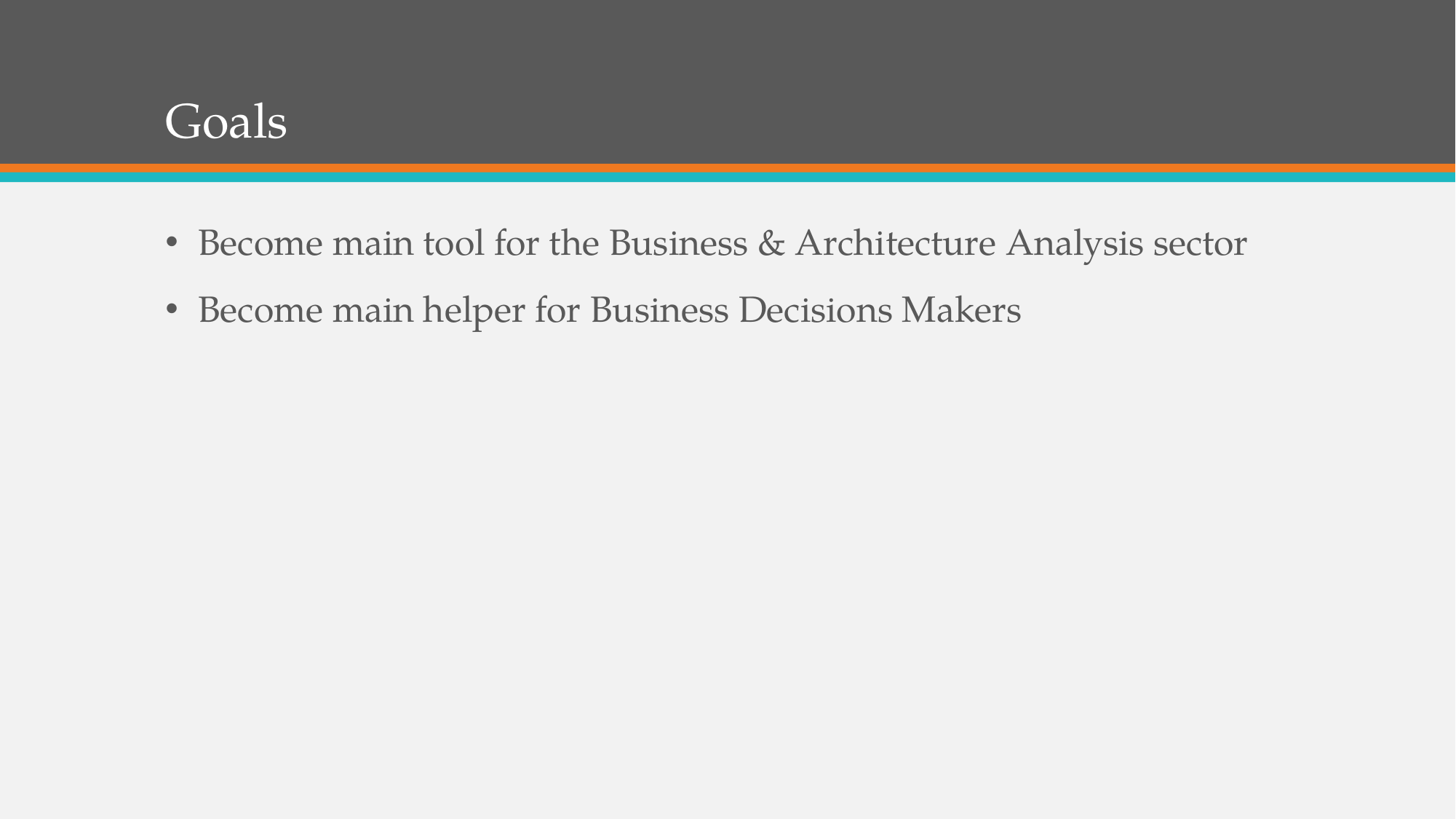

# Goals
Become main tool for the Business & Architecture Analysis sector
Become main helper for Business Decisions Makers